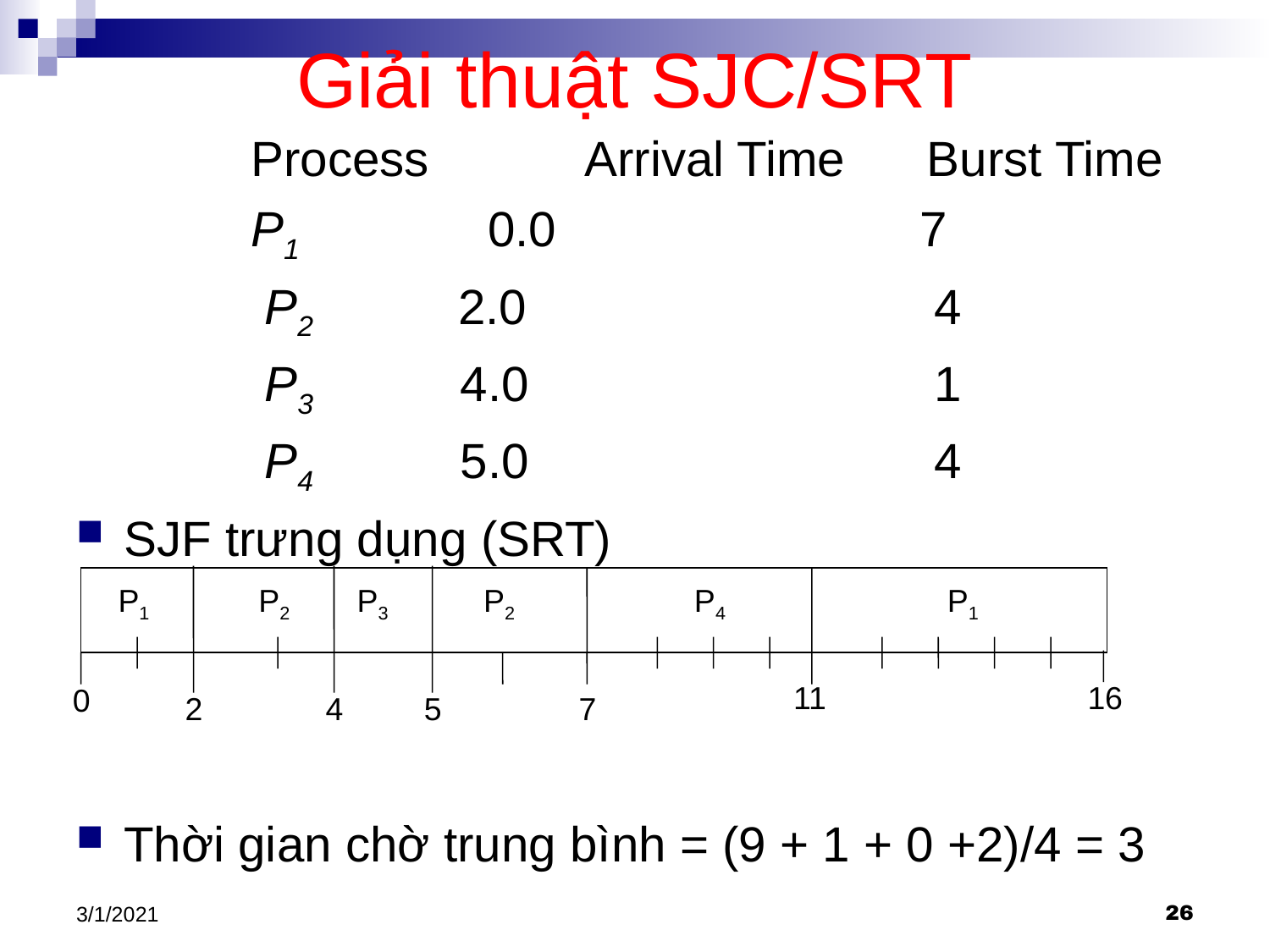

# Giải thuật SJC/SRT
		Process	      Arrival Time	   Burst Time
		P1	        0.0	                     7
		 P2	          2.0	                      4
		 P3	      4.0	                      1
		 P4	      5.0	                      4
SJF trưng dụng (SRT)

Thời gian chờ trung bình = (9 + 1 + 0 +2)/4 = 3

P1
P2
P3
P2
P4
P1

11
16
0
2
4
5
7
3/1/2021
26